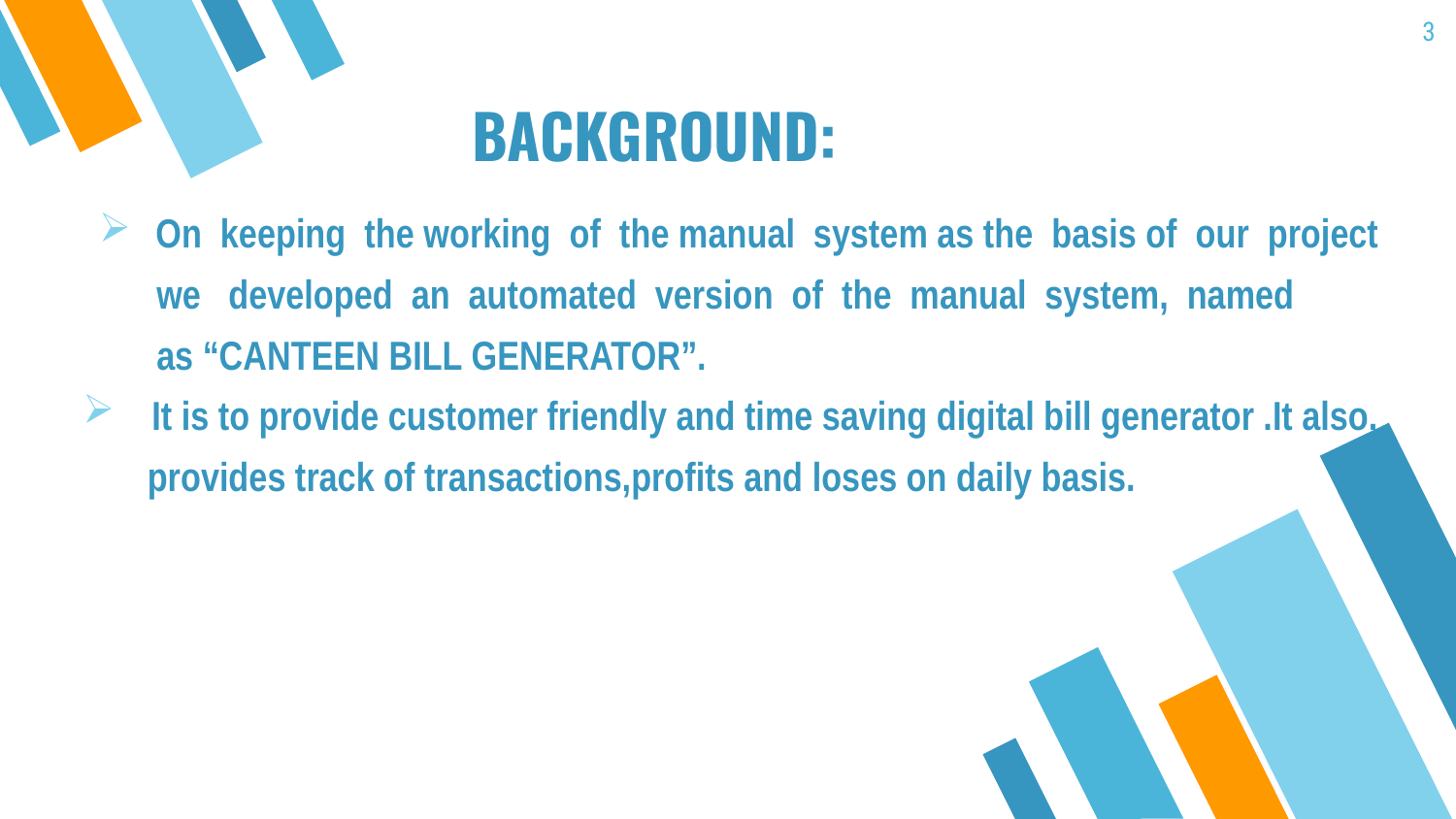

3
# BACKGROUND:
On  keeping  the working  of  the manual  system as the  basis of  our  project
        we   developed  an  automated  version  of  the  manual  system,  named
        as “CANTEEN BILL GENERATOR”.
    It is to provide customer friendly and time saving digital bill generator .It also.
       provides track of transactions,profits and loses on daily basis.